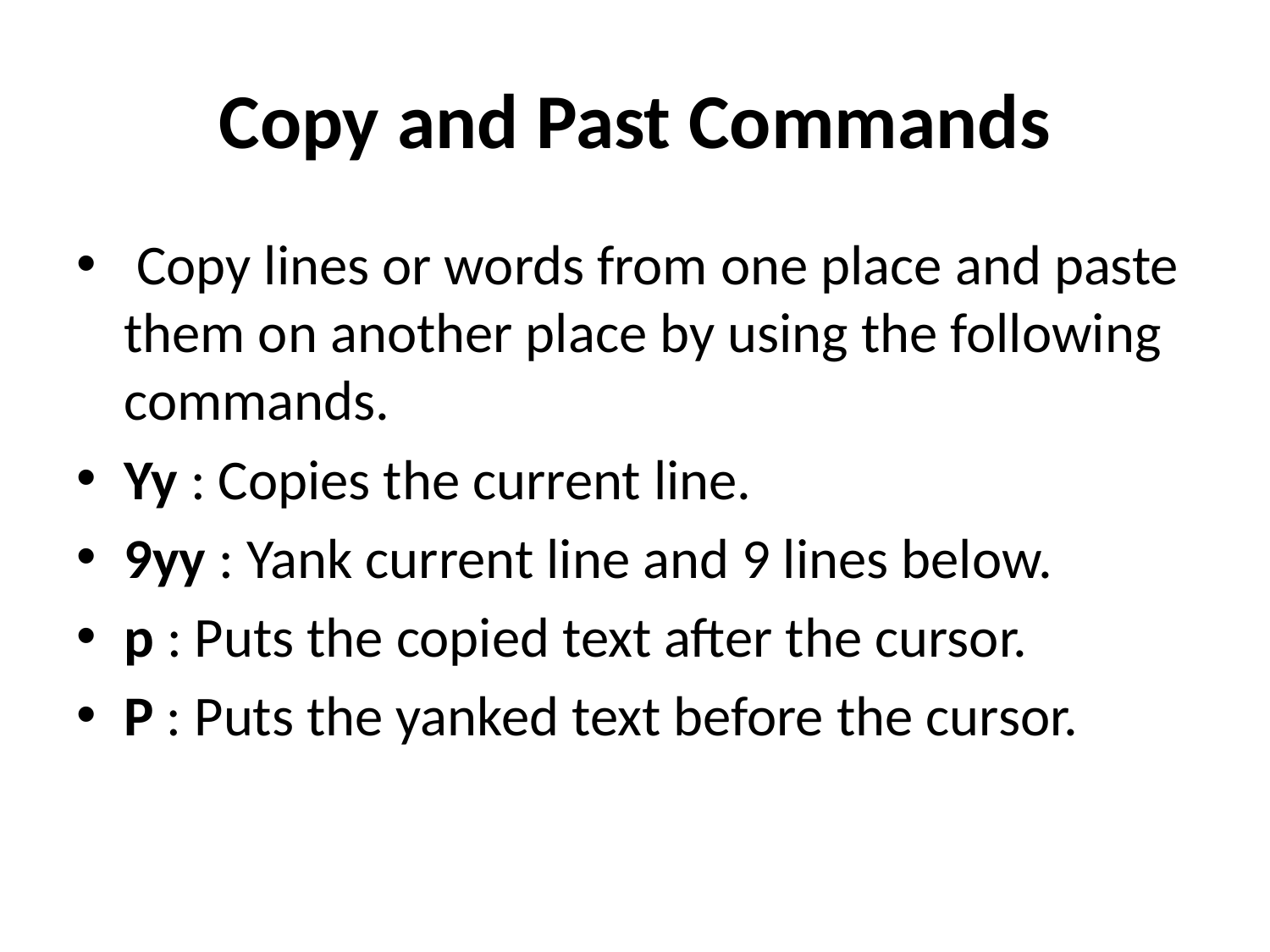

# Copy and Past Commands
 Copy lines or words from one place and paste them on another place by using the following commands.
Yy : Copies the current line.
9yy : Yank current line and 9 lines below.
p : Puts the copied text after the cursor.
P : Puts the yanked text before the cursor.